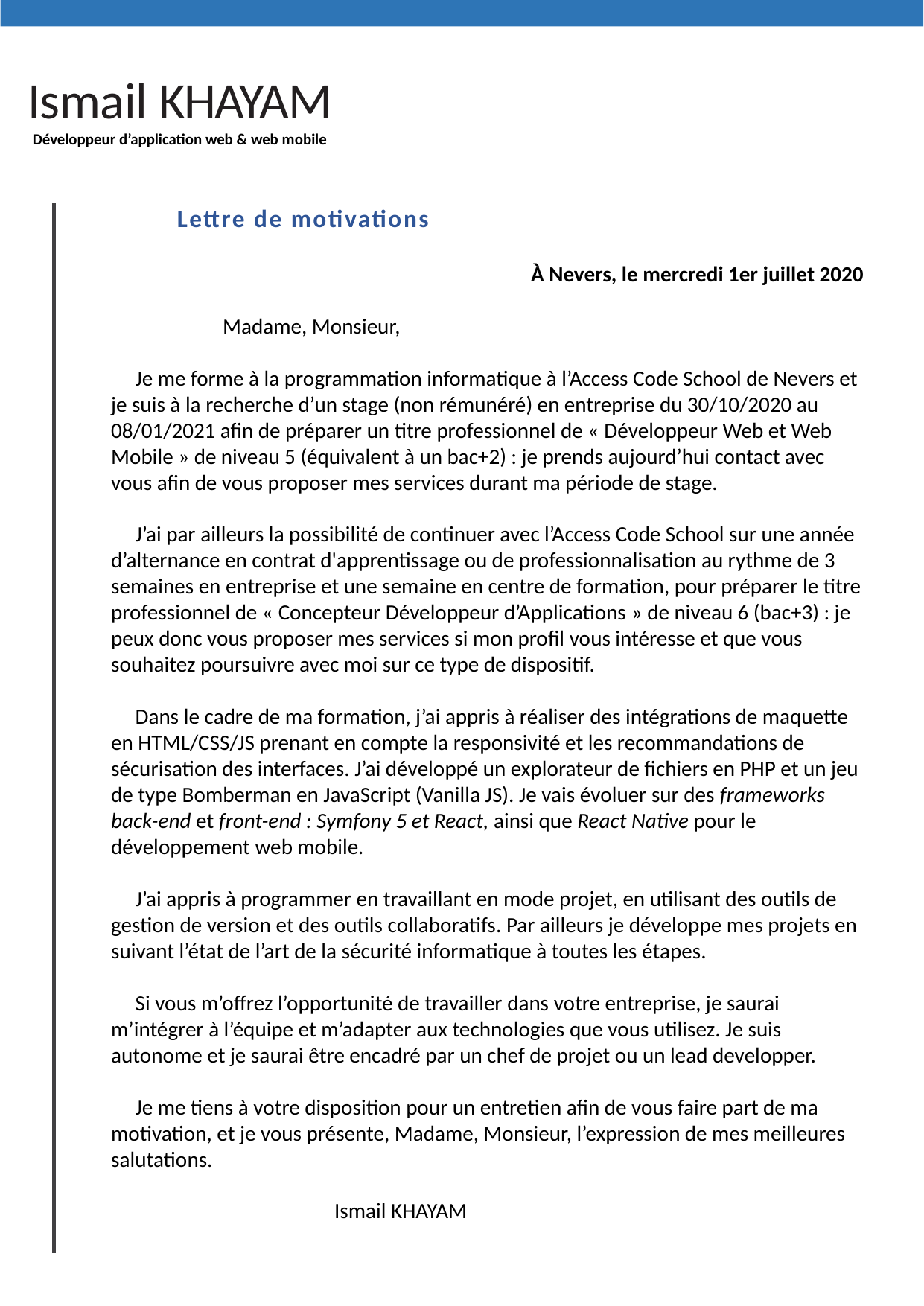

Ismail KHAYAM
Développeur d’application web & web mobile

Lettre de motivations

À Nevers, le mercredi 1er juillet 2020

	Madame, Monsieur,

     Je me forme à la programmation informatique à l’Access Code School de Nevers et je suis à la recherche d’un stage (non rémunéré) en entreprise du 30/10/2020 au 08/01/2021 afin de préparer un titre professionnel de « Développeur Web et Web Mobile » de niveau 5 (équivalent à un bac+2) : je prends aujourd’hui contact avec vous afin de vous proposer mes services durant ma période de stage.

     J’ai par ailleurs la possibilité de continuer avec l’Access Code School sur une année d’alternance en contrat d'apprentissage ou de professionnalisation au rythme de 3 semaines en entreprise et une semaine en centre de formation, pour préparer le titre professionnel de « Concepteur Développeur d’Applications » de niveau 6 (bac+3) : je peux donc vous proposer mes services si mon profil vous intéresse et que vous souhaitez poursuivre avec moi sur ce type de dispositif.

     Dans le cadre de ma formation, j’ai appris à réaliser des intégrations de maquette en HTML/CSS/JS prenant en compte la responsivité et les recommandations de sécurisation des interfaces. J’ai développé un explorateur de fichiers en PHP et un jeu de type Bomberman en JavaScript (Vanilla JS). Je vais évoluer sur des frameworks back-end et front-end : Symfony 5 et React, ainsi que React Native pour le développement web mobile.

     J’ai appris à programmer en travaillant en mode projet, en utilisant des outils de gestion de version et des outils collaboratifs. Par ailleurs je développe mes projets en suivant l’état de l’art de la sécurité informatique à toutes les étapes.

     Si vous m’offrez l’opportunité de travailler dans votre entreprise, je saurai m’intégrer à l’équipe et m’adapter aux technologies que vous utilisez. Je suis autonome et je saurai être encadré par un chef de projet ou un lead developper.

     Je me tiens à votre disposition pour un entretien afin de vous faire part de ma motivation, et je vous présente, Madame, Monsieur, l’expression de mes meilleures salutations.

		Ismail KHAYAM